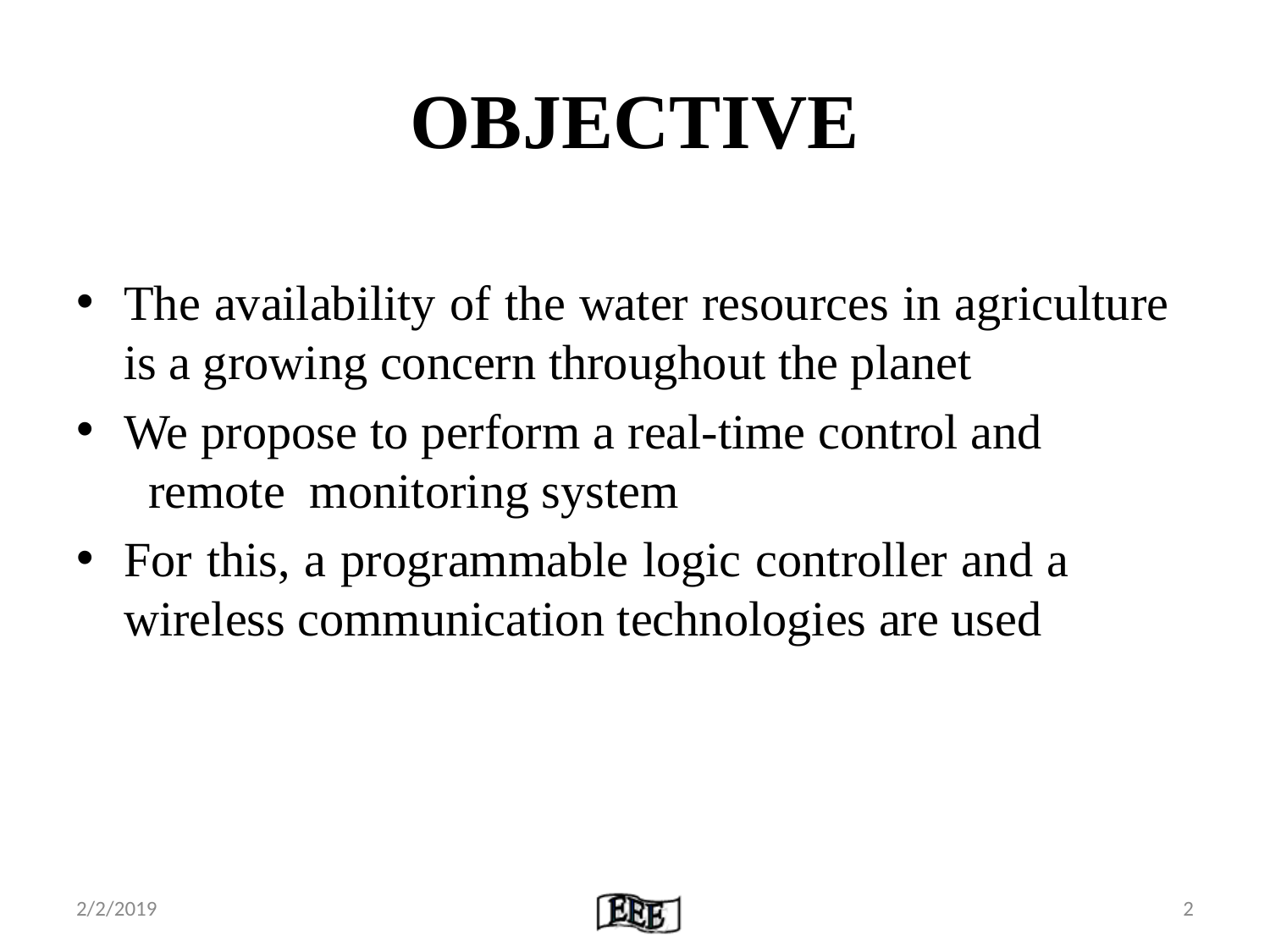

# OBJECTIVE
The availability of the water resources in agriculture  is a growing concern throughout the planet
We propose to perform a real-time control and              remote  monitoring system
For this, a programmable logic controller and a         wireless communication technologies are used

2/2/2019

2